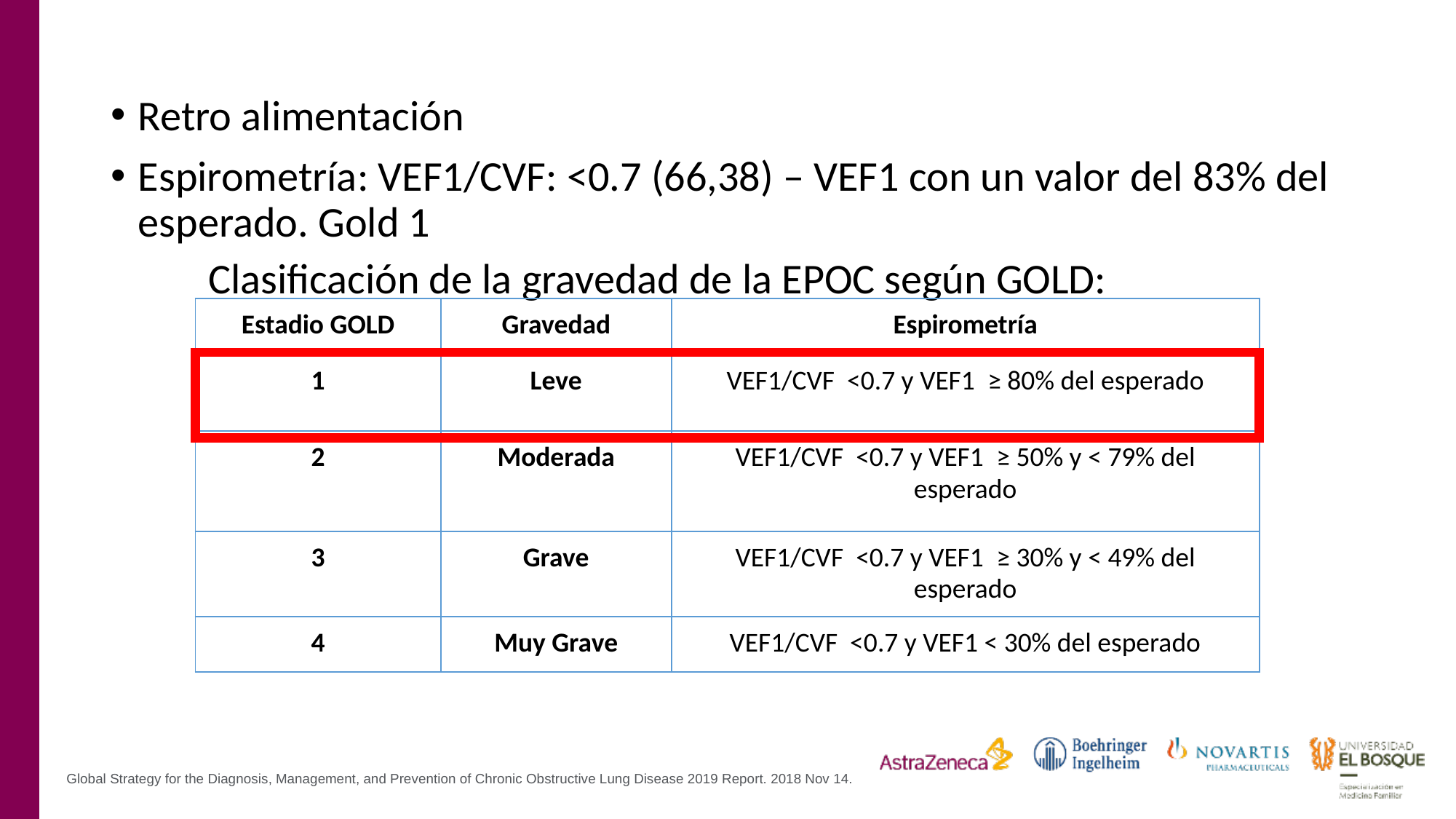

Retro alimentación
Espirometría: VEF1/CVF: <0.7 (66,38) – VEF1 con un valor del 83% del esperado. Gold 1

Clasificación de la gravedad de la EPOC según GOLD:
| Estadio GOLD | Gravedad | Espirometría |
| --- | --- | --- |
| 1 | Leve | VEF1/CVF <0.7 y VEF1 ≥ 80% del esperado |
| 2 | Moderada | VEF1/CVF <0.7 y VEF1 ≥ 50% y < 79% del esperado |
| 3 | Grave | VEF1/CVF <0.7 y VEF1 ≥ 30% y < 49% del esperado |
| 4 | Muy Grave | VEF1/CVF <0.7 y VEF1 < 30% del esperado |

Global Strategy for the Diagnosis, Management, and Prevention of Chronic Obstructive Lung Disease 2019 Report. 2018 Nov 14.